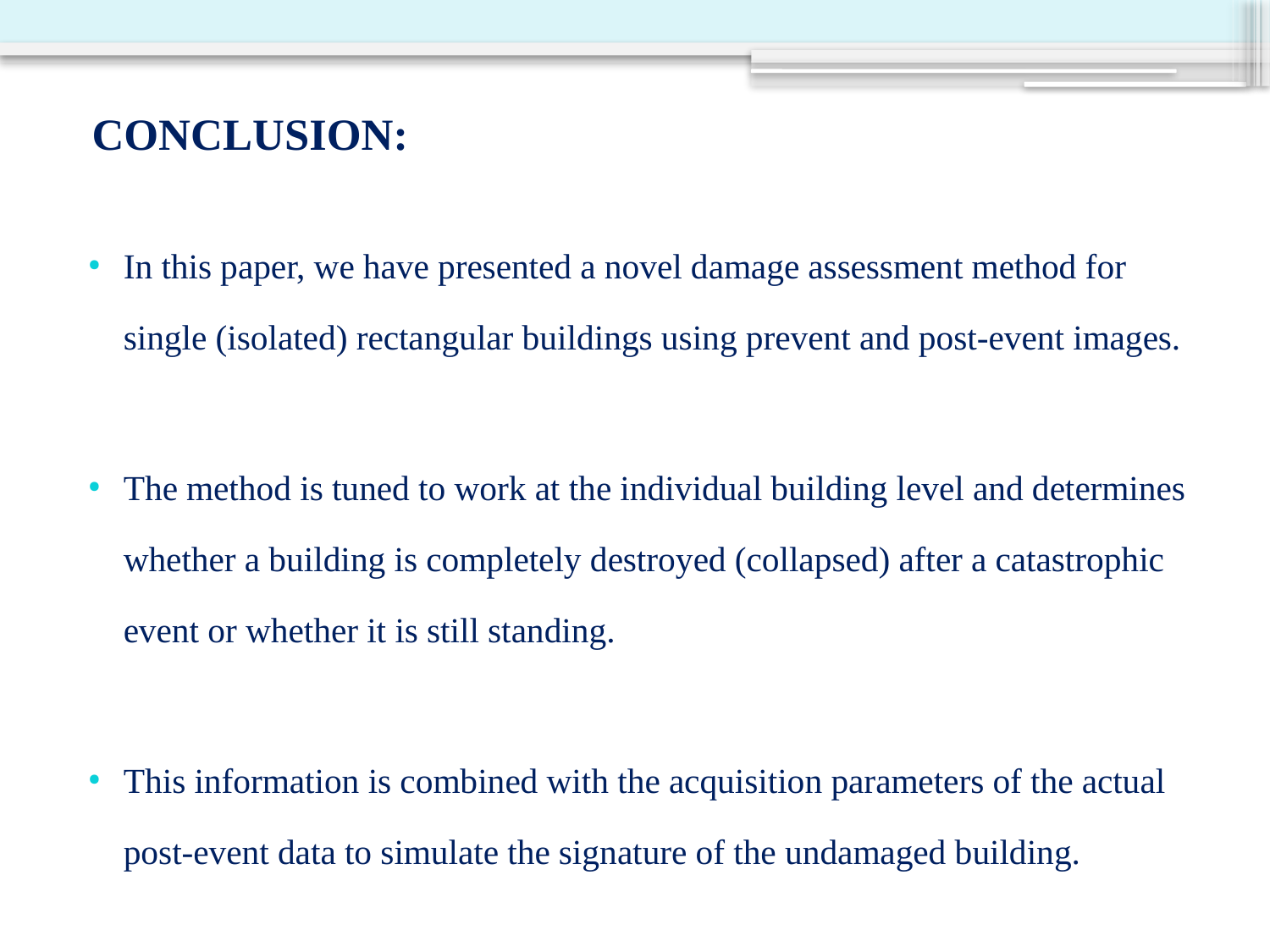

# CONCLUSION:
In this paper, we have presented a novel damage assessment method for single (isolated) rectangular buildings using prevent and post-event images.

The method is tuned to work at the individual building level and determines whether a building is completely destroyed (collapsed) after a catastrophic event or whether it is still standing.

This information is combined with the acquisition parameters of the actual post-event data to simulate the signature of the undamaged building.